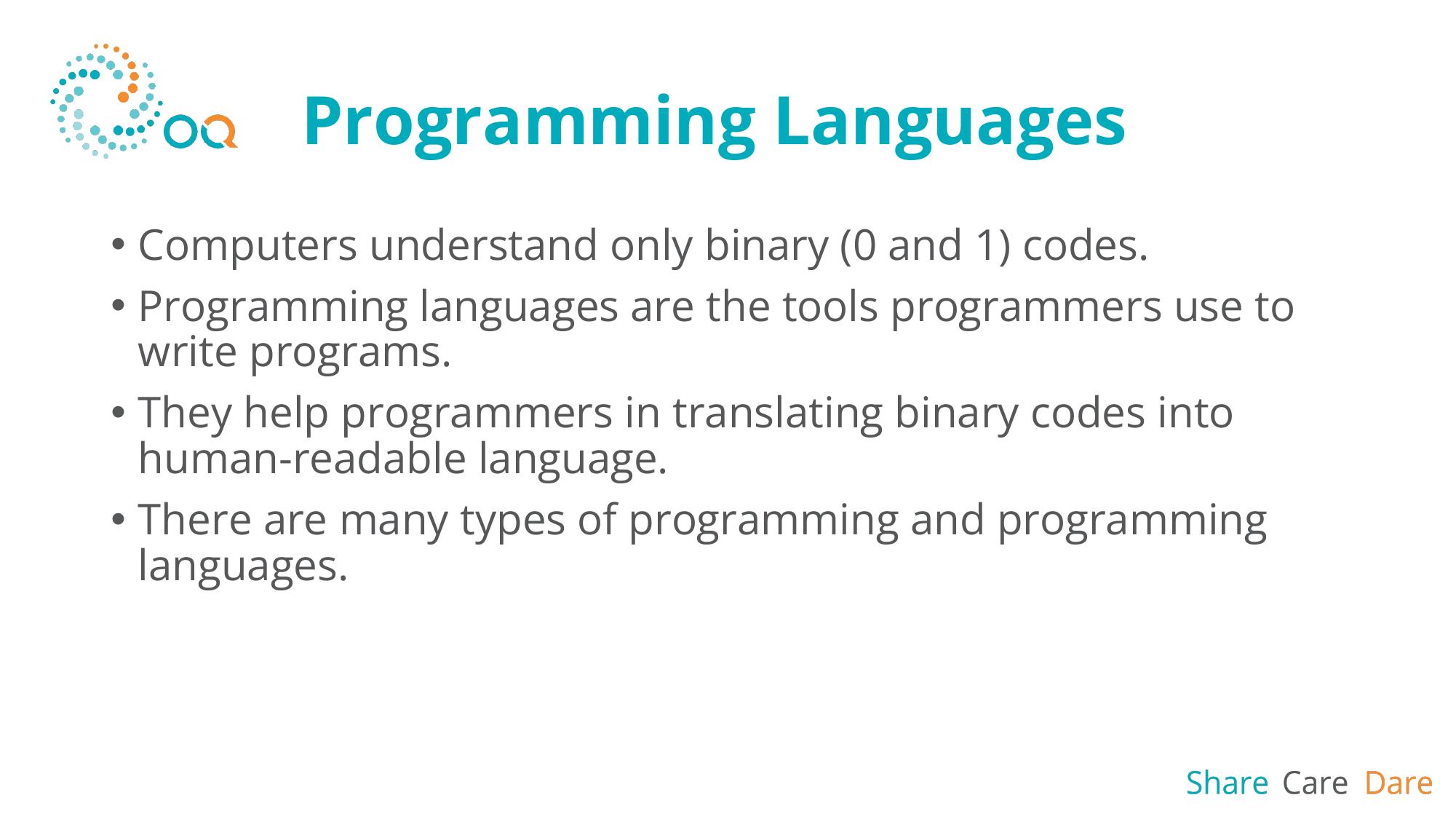

# Programming Languages
Computers understand only binary (0 and 1) codes.
Programming languages are the tools programmers use to write programs.
They help programmers in translating binary codes into human-readable language.
There are many types of programming and programming languages.